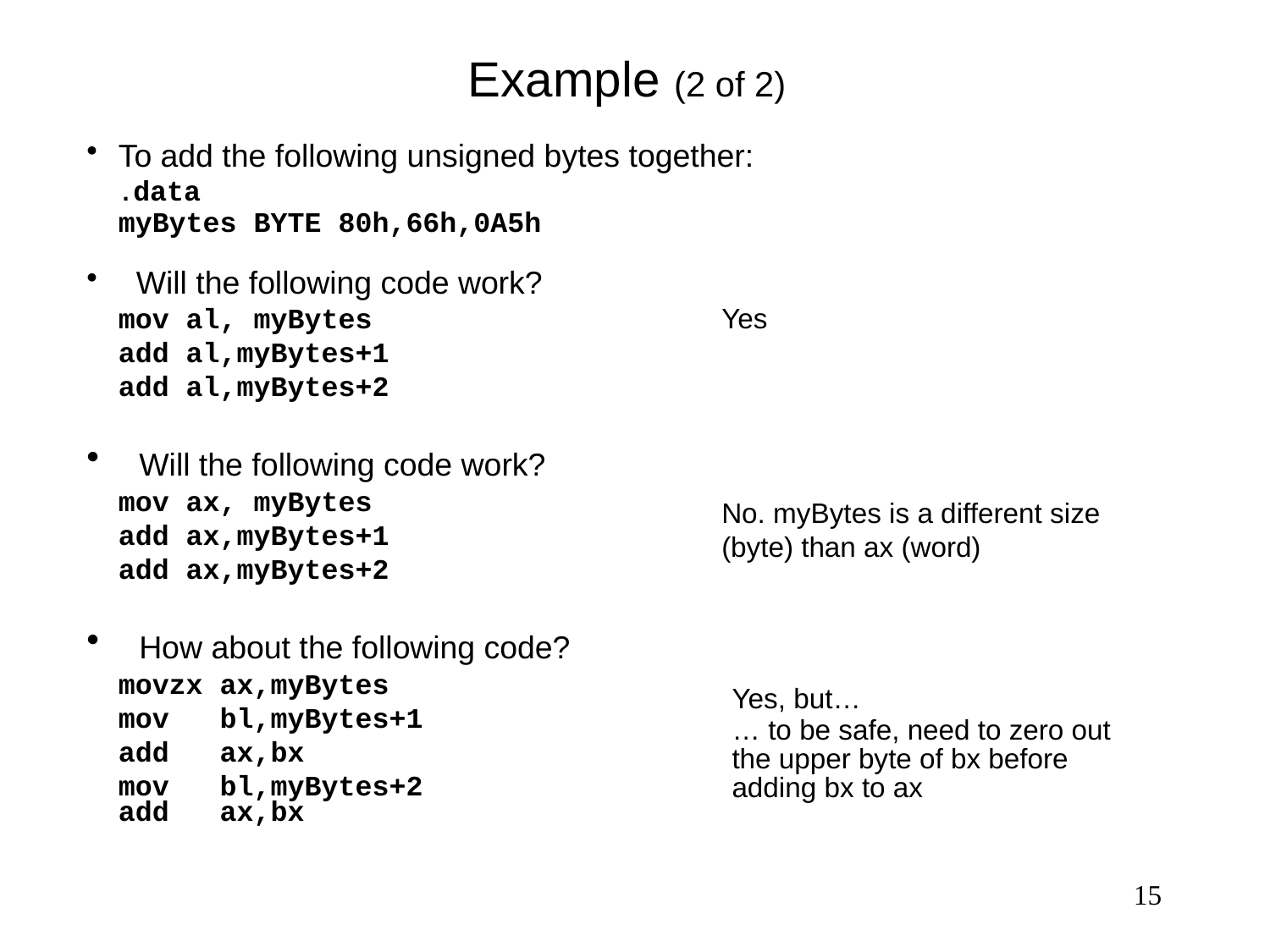

# Example (2 of 2)
To add the following unsigned bytes together:
	.data
	myBytes BYTE 80h,66h,0A5h

  Will the following code work?
	mov al, myBytes
	add al,myBytes+1
	add al,myBytes+2
  Will the following code work?
	mov ax, myBytes
	add ax,myBytes+1
	add ax,myBytes+2
  How about the following code?
	movzx ax,myBytes
	mov   bl,myBytes+1
	add   ax,bx
	mov   bl,myBytes+2
	add   ax,bx
	Yes
	No. myBytes is a different size (byte) than ax (word)
	Yes, but…
	… to be safe, need to zero out the upper byte of bx before adding bx to ax
15